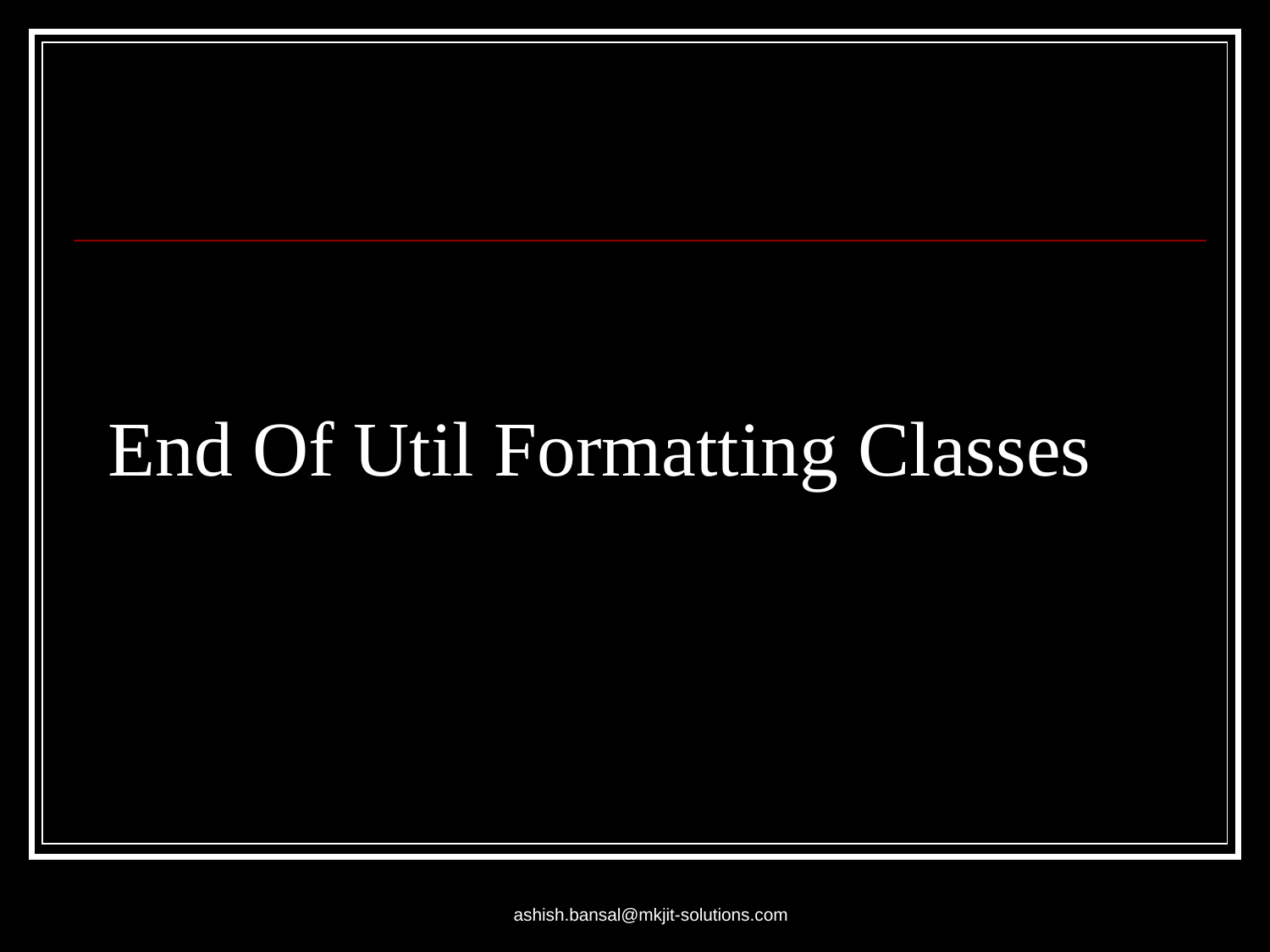

# End Of Util Formatting Classes
ashish.bansal@mkjit-solutions.com